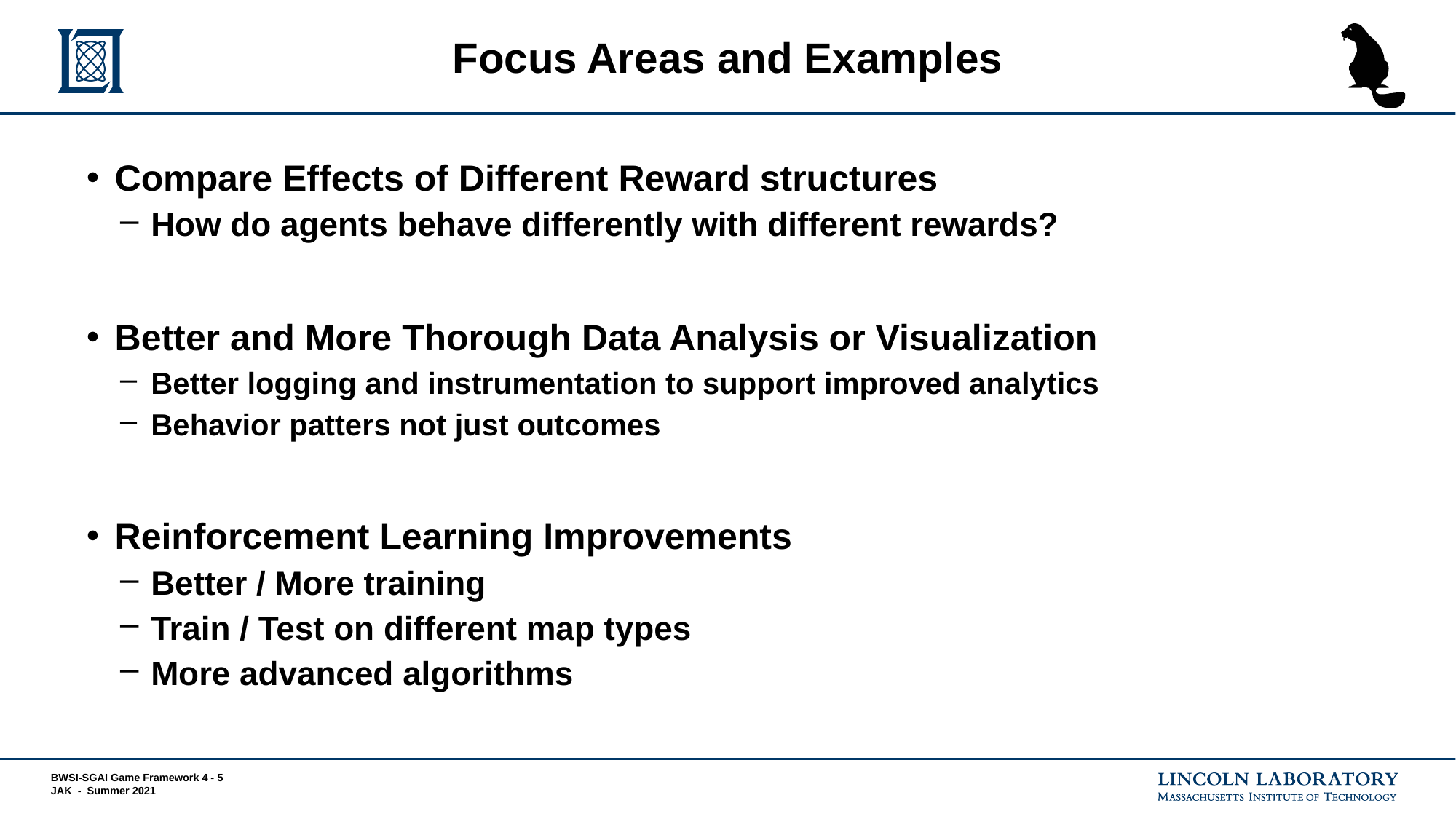

# Focus Areas and Examples
Compare Effects of Different Reward structures
How do agents behave differently with different rewards?

Better and More Thorough Data Analysis or Visualization
Better logging and instrumentation to support improved analytics
Behavior patters not just outcomes

Reinforcement Learning Improvements
Better / More training
Train / Test on different map types
More advanced algorithms